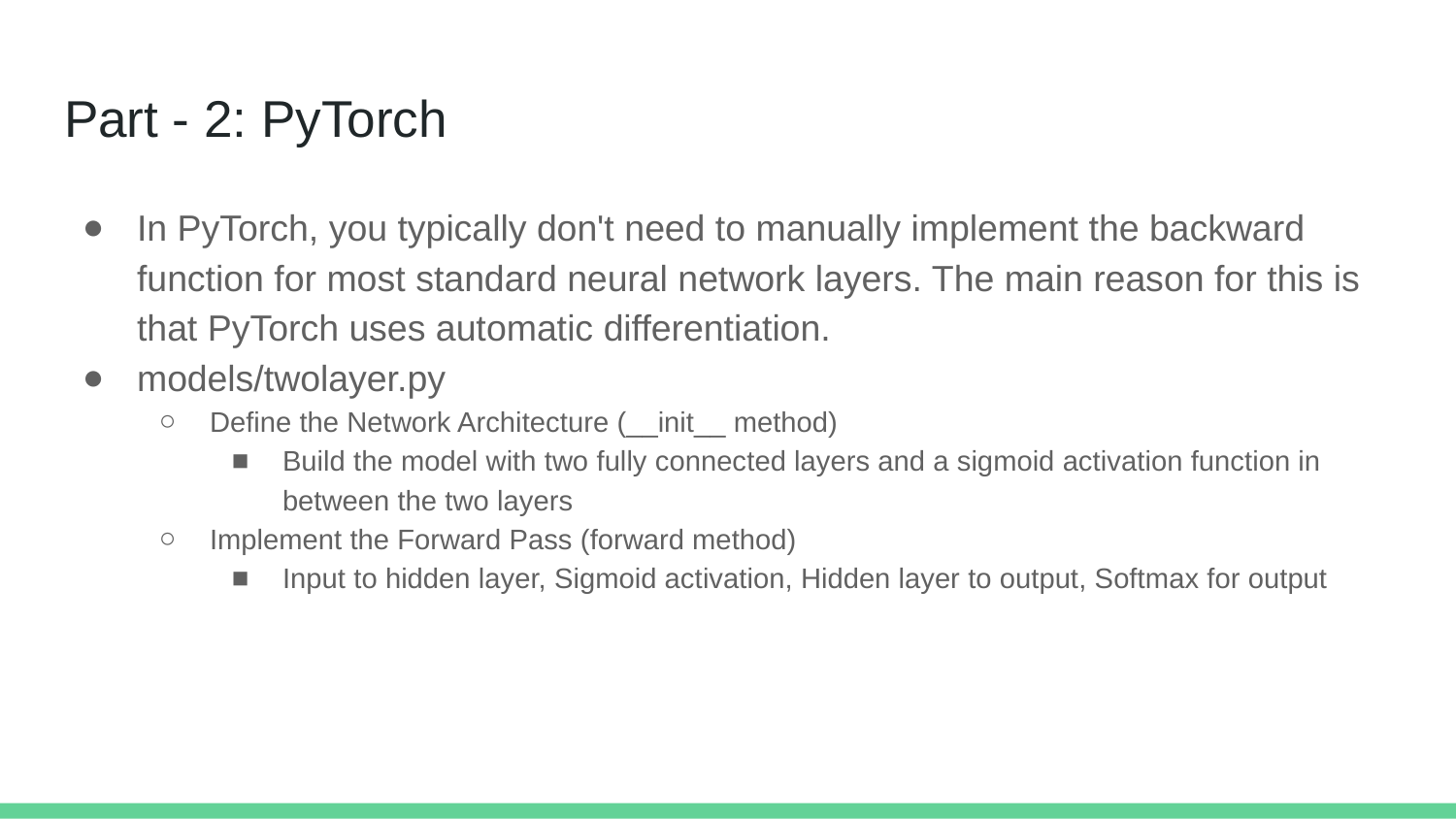

# Part - 2: PyTorch
In PyTorch, you typically don't need to manually implement the backward function for most standard neural network layers. The main reason for this is that PyTorch uses automatic differentiation.
models/twolayer.py
Define the Network Architecture (__init__ method)
Build the model with two fully connected layers and a sigmoid activation function in between the two layers
Implement the Forward Pass (forward method)
Input to hidden layer, Sigmoid activation, Hidden layer to output, Softmax for output